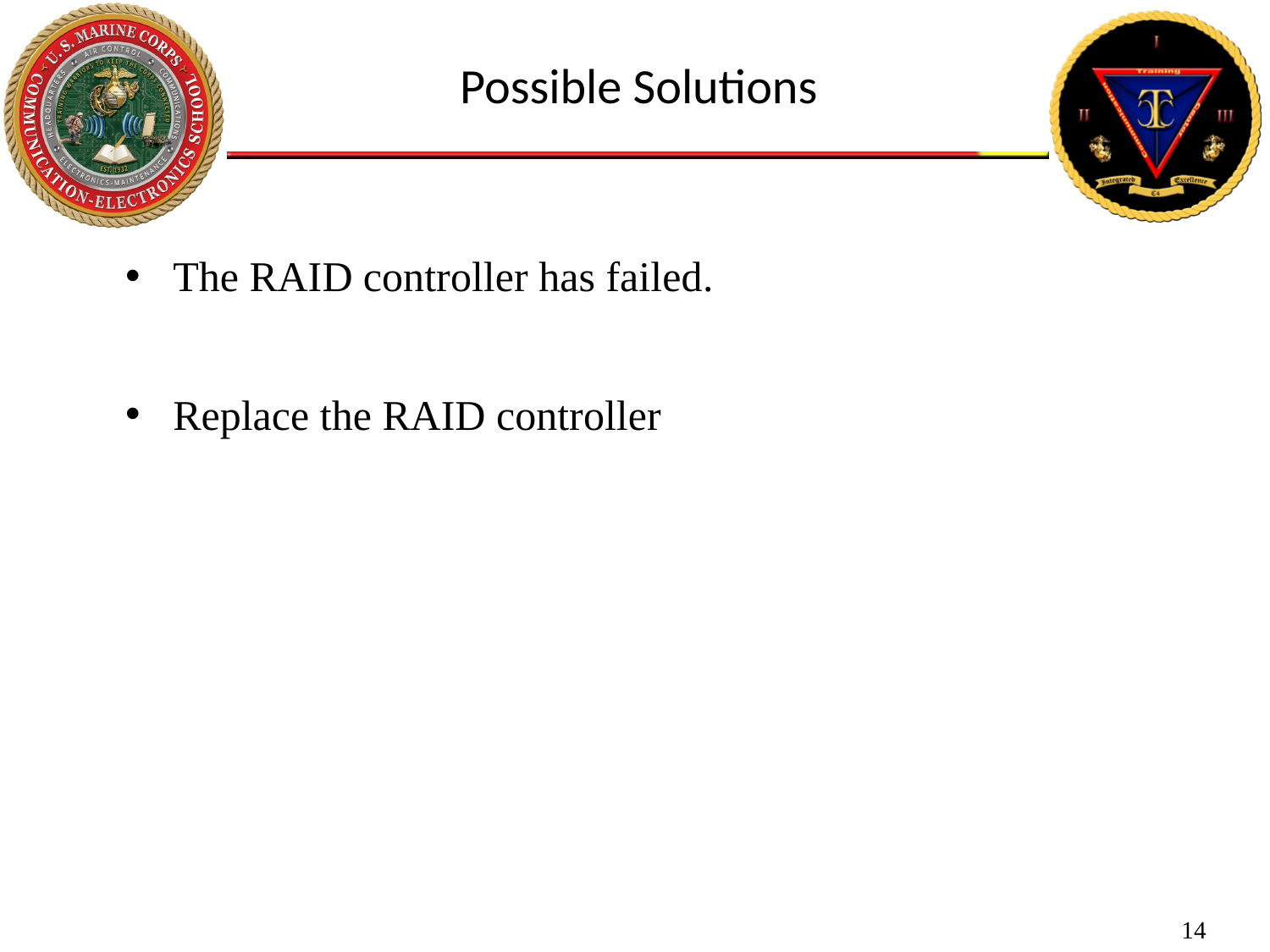

Possible Solutions
The RAID controller has failed.

Replace the RAID controller